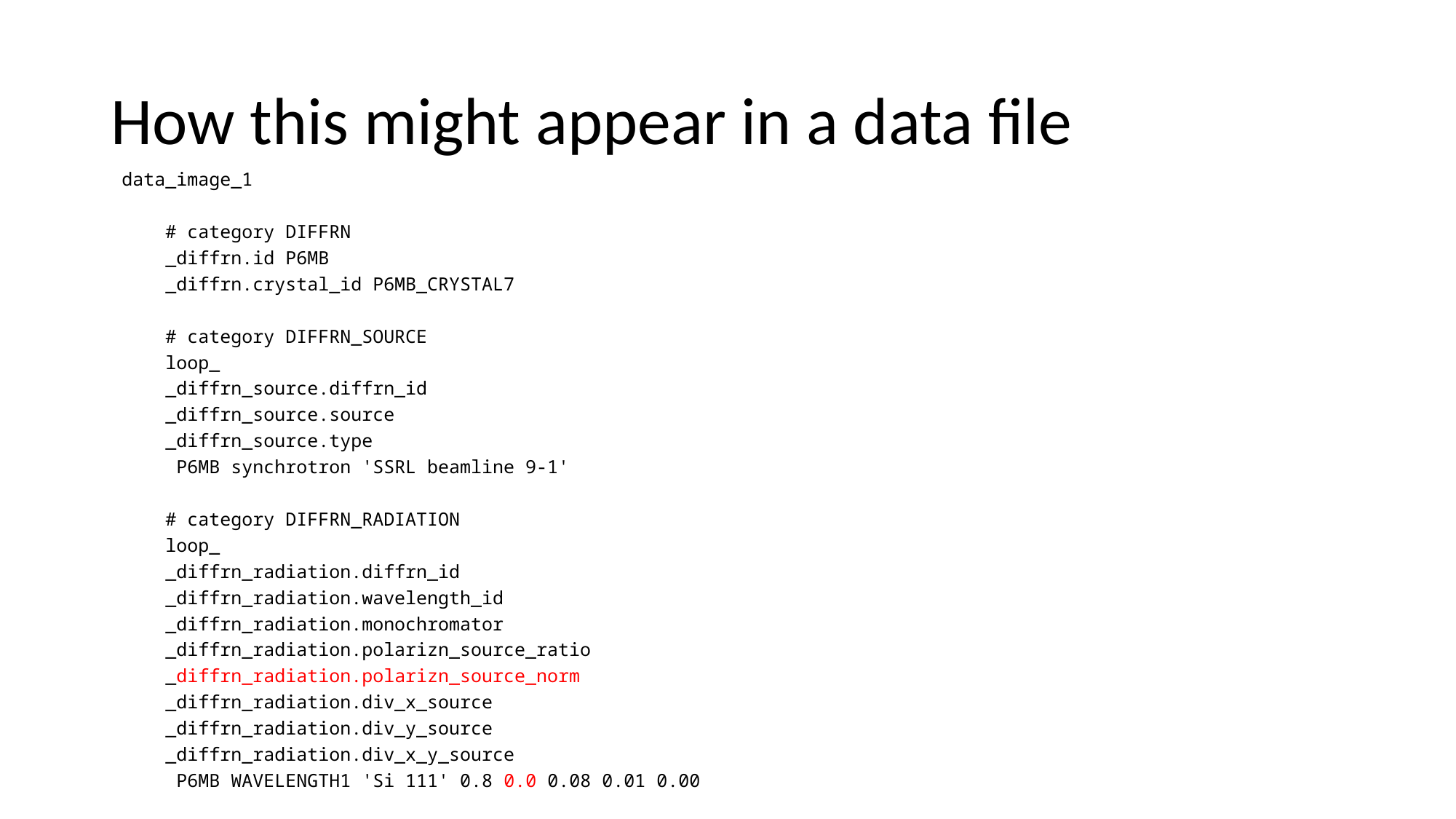

# How this might appear in a data file
 data_image_1

     # category DIFFRN
     _diffrn.id P6MB
     _diffrn.crystal_id P6MB_CRYSTAL7

     # category DIFFRN_SOURCE
     loop_
     _diffrn_source.diffrn_id
     _diffrn_source.source
     _diffrn_source.type
      P6MB synchrotron 'SSRL beamline 9-1'

     # category DIFFRN_RADIATION
     loop_
     _diffrn_radiation.diffrn_id
     _diffrn_radiation.wavelength_id
     _diffrn_radiation.monochromator
     _diffrn_radiation.polarizn_source_ratio
     _diffrn_radiation.polarizn_source_norm
     _diffrn_radiation.div_x_source
     _diffrn_radiation.div_y_source
     _diffrn_radiation.div_x_y_source
      P6MB WAVELENGTH1 'Si 111' 0.8 0.0 0.08 0.01 0.00

     # category DIFFRN_RADIATION_WAVELENGTH
     loop_
     _diffrn_radiation_wavelength.id
     _diffrn_radiation_wavelength.wavelength
     _diffrn_radiation_wavelength.wt
      WAVELENGTH1 0.98 1.0

     # category DIFFRN_DETECTOR
     loop_
     _diffrn_detector.diffrn_id
     _diffrn_detector.id
     _diffrn_detector.type
     _diffrn_detector.number_of_axes
      P6MB MAR345-SN26 'MAR 345' 4